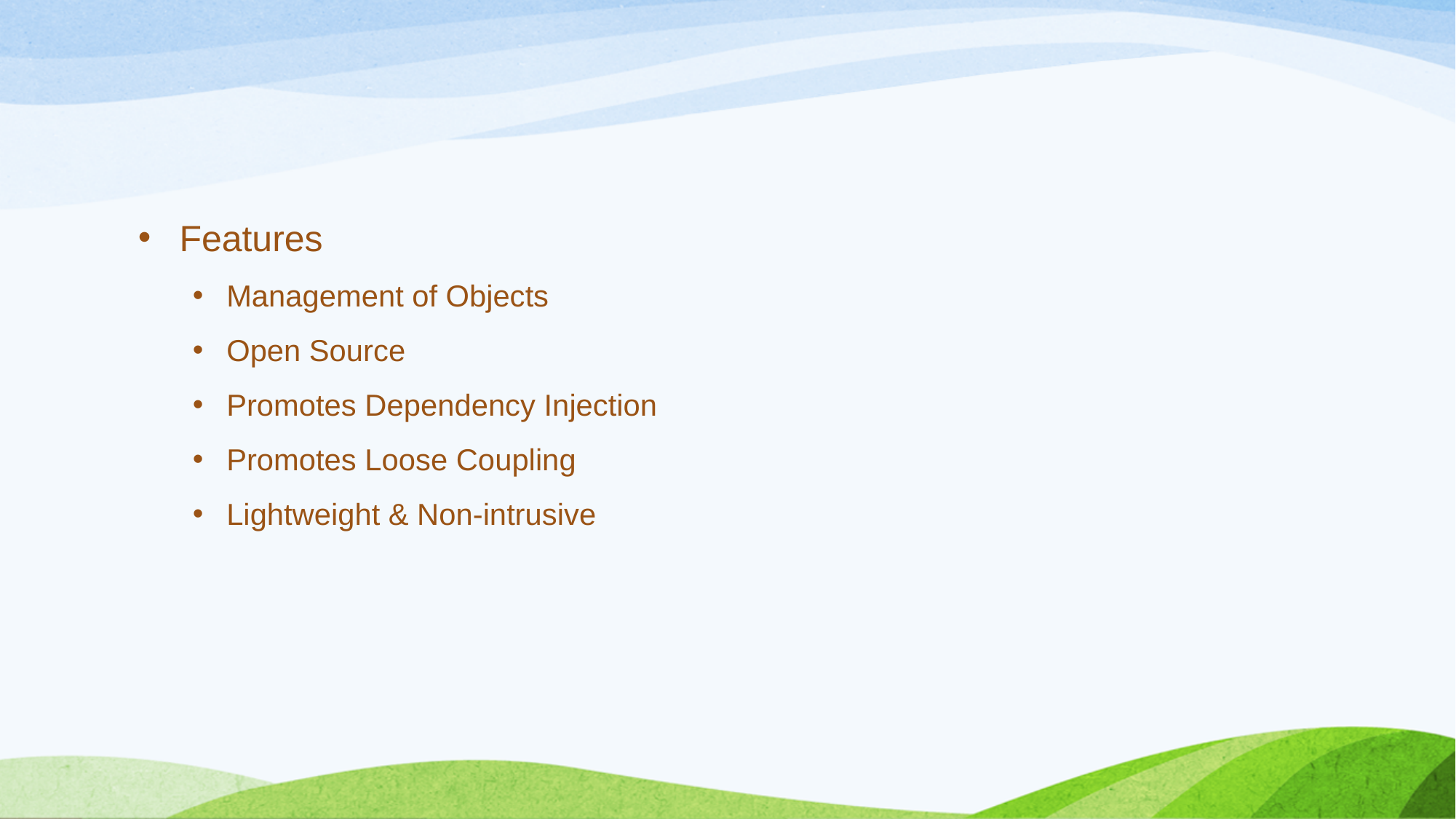

#
Features
Management of Objects
Open Source
Promotes Dependency Injection
Promotes Loose Coupling
Lightweight & Non-intrusive